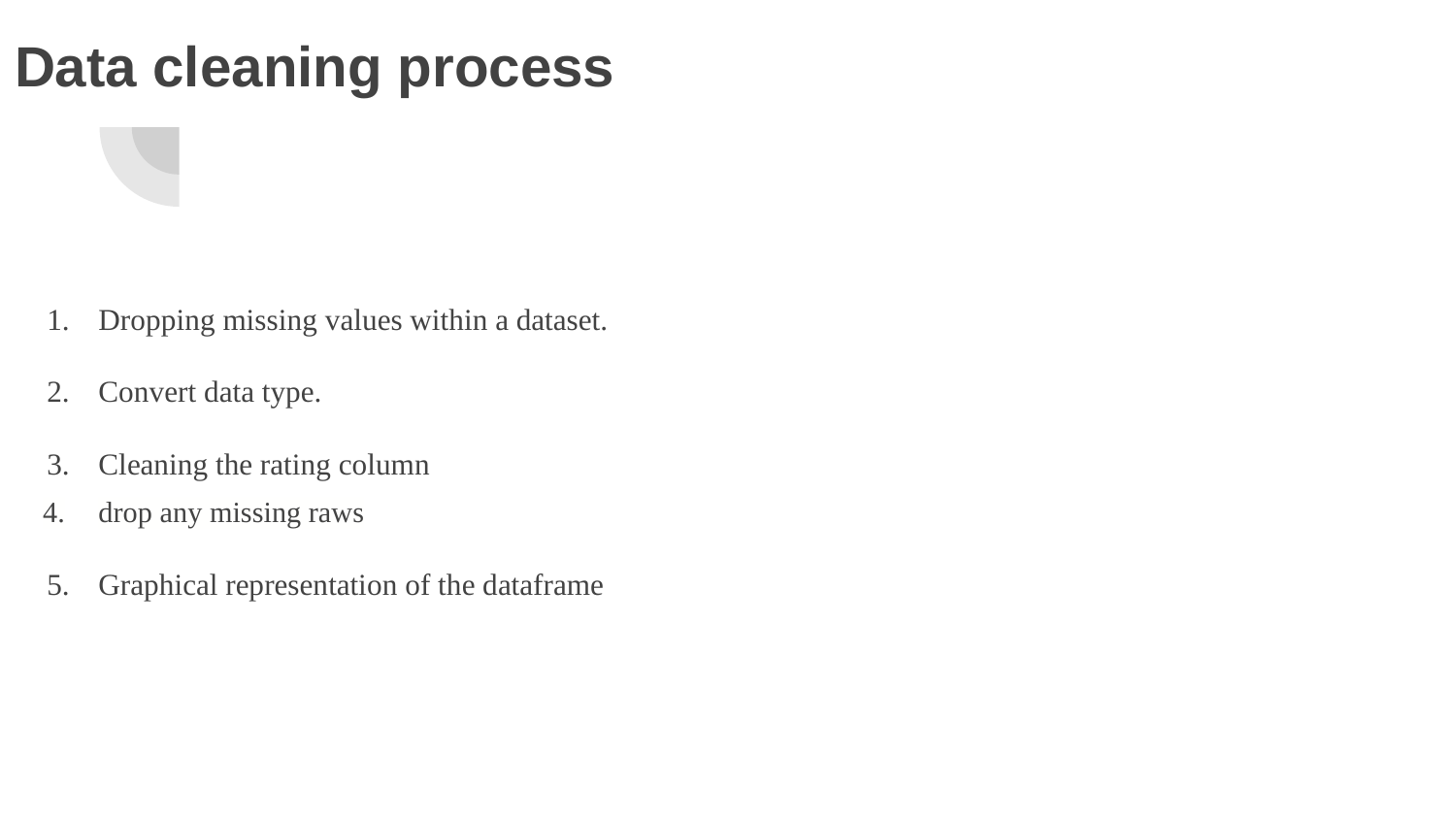

# Data cleaning process

Dropping missing values within a dataset.
Convert data type.
Cleaning the rating column
drop any missing raws
Graphical representation of the dataframe